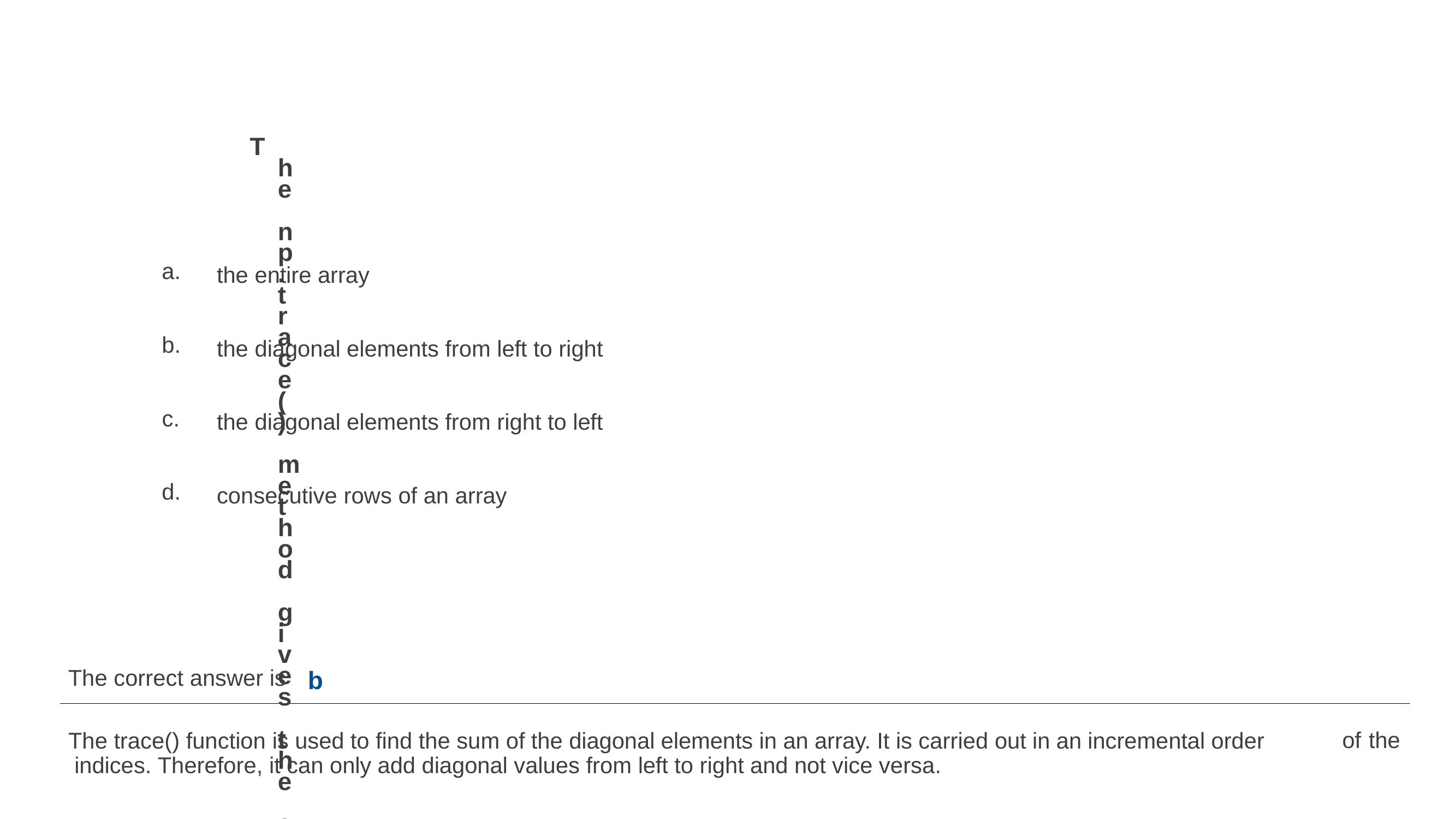

Knowledge  Check
The np.trace() method gives the sum of  	.
3
a.
the entire array
b.
the diagonal elements from left to right
c.
the diagonal elements from right to left
d.
consecutive rows of an array
The correct answer is
b

The trace() function is used to find the sum of the diagonal elements in an array. It is carried out in an incremental order  indices. Therefore, it can only add diagonal values from left to right and not vice versa.
of the